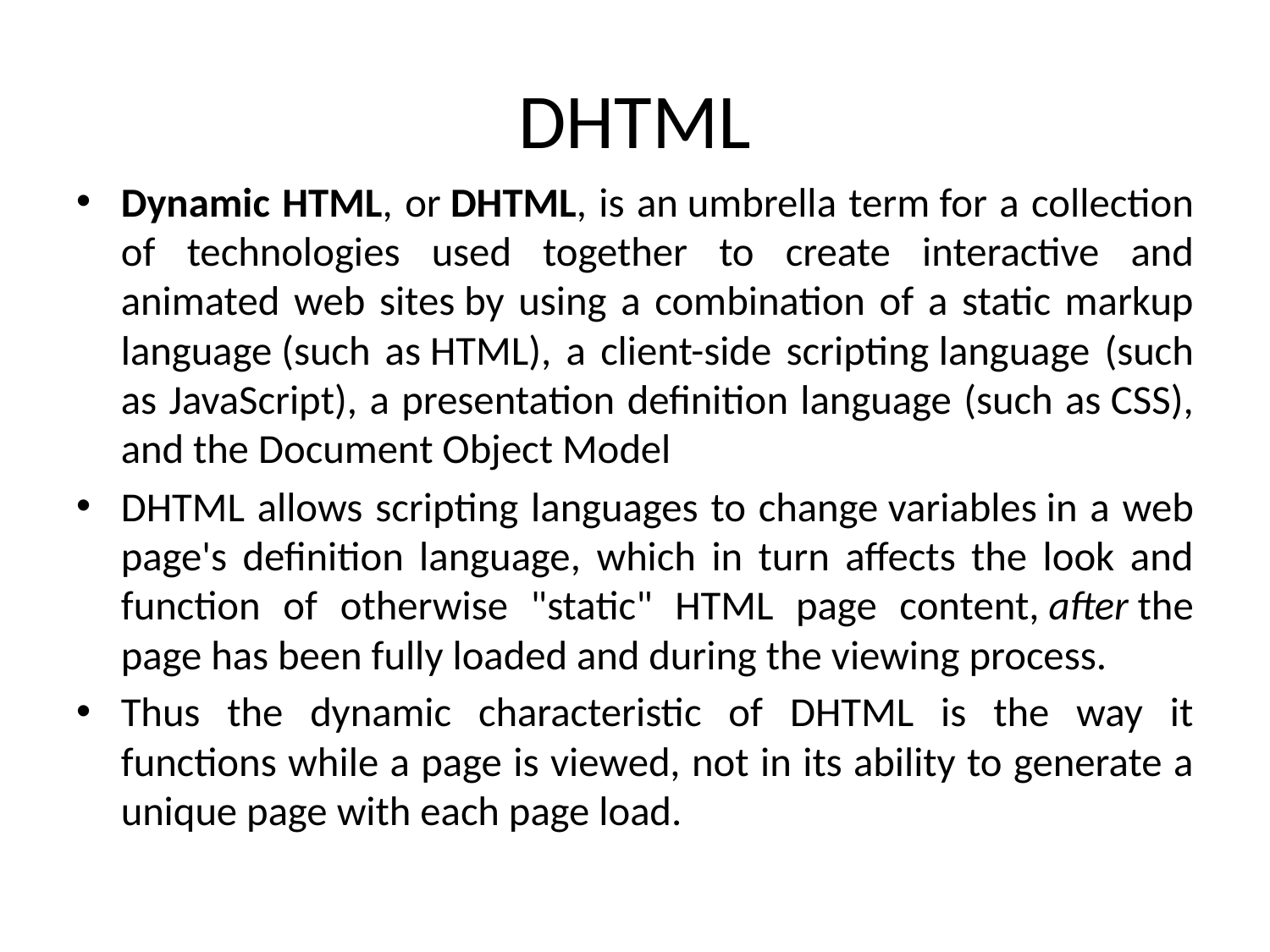

# DHTML
Dynamic HTML, or DHTML, is an umbrella term for a collection of technologies used together to create interactive and animated web sites by using a combination of a static markup language (such as HTML), a client-side scripting language (such as JavaScript), a presentation definition language (such as CSS), and the Document Object Model
DHTML allows scripting languages to change variables in a web page's definition language, which in turn affects the look and function of otherwise "static" HTML page content, after the page has been fully loaded and during the viewing process.
Thus the dynamic characteristic of DHTML is the way it functions while a page is viewed, not in its ability to generate a unique page with each page load.